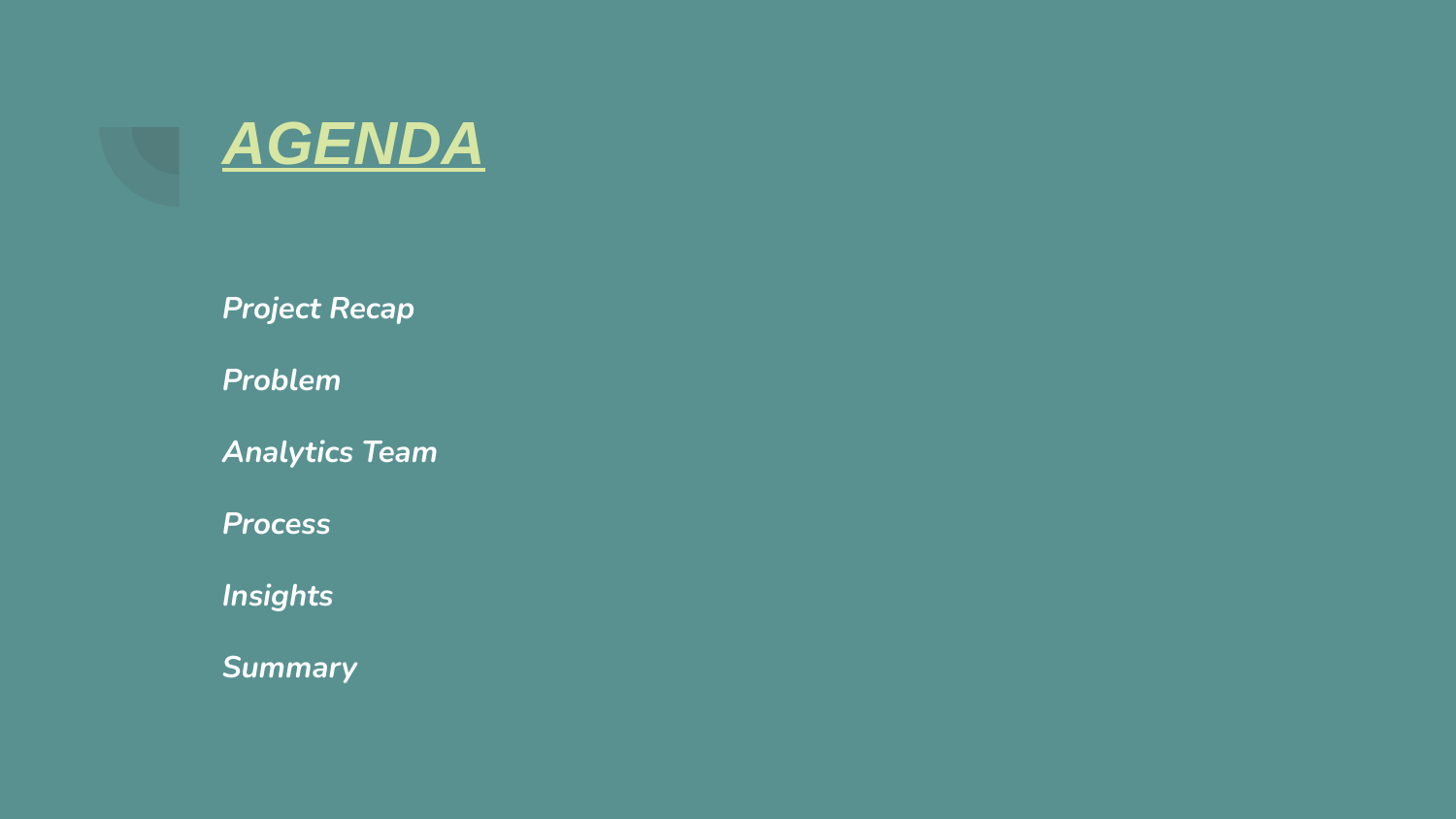

# AGENDA
Project Recap
Problem
Analytics Team
Process
Insights
Summary